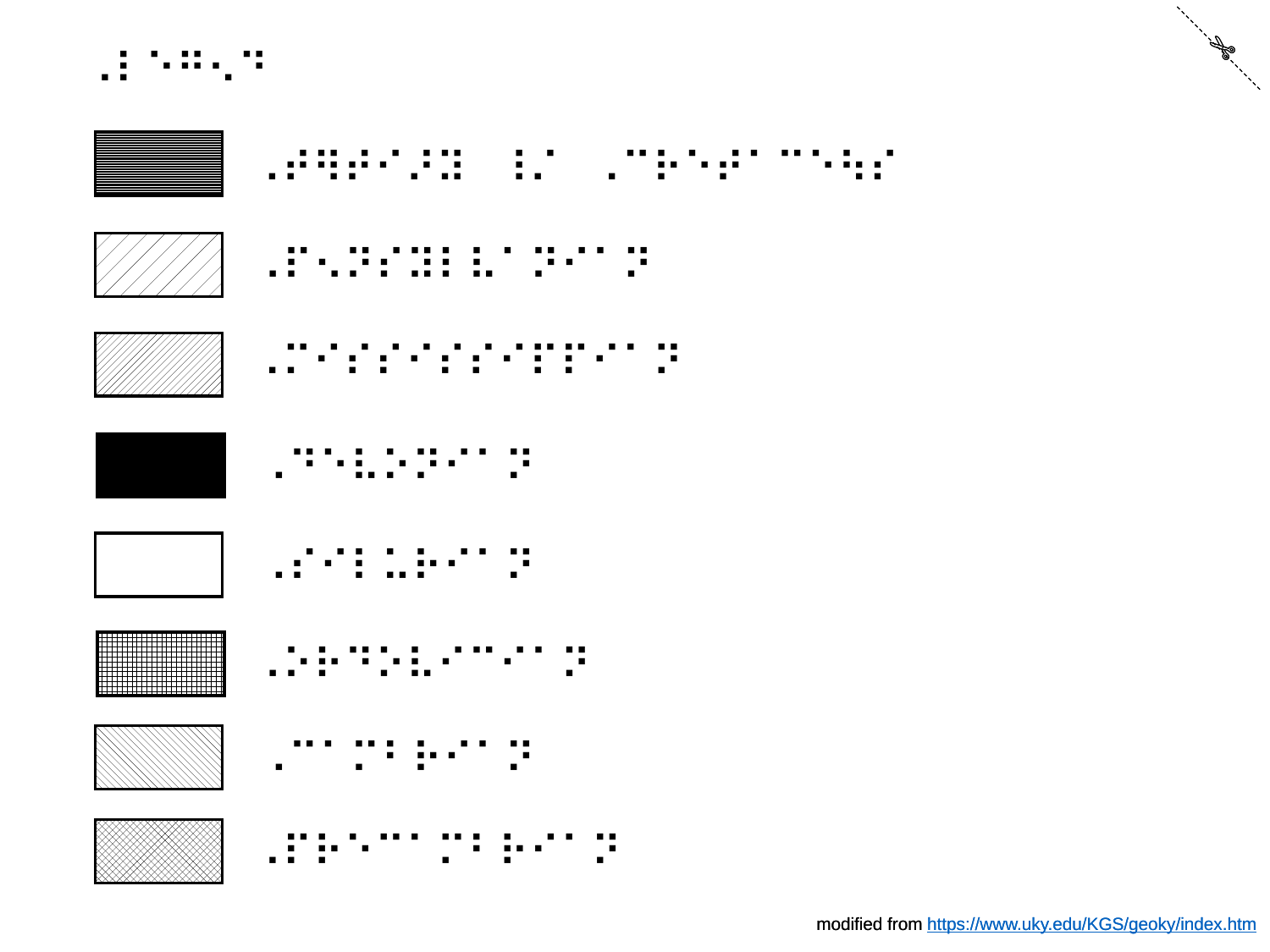

✄
✄
⠠⠇⠑⠛⠢⠙

⠠⠞⠻⠞⠊⠜⠽⠀⠸⠌⠀⠠⠉⠗⠑⠞⠁⠉⠑⠳⠎
⠠⠏⠢⠝⠎⠽⠇⠧⠁⠝⠊⠁⠝

⠠⠍⠊⠎⠎⠊⠎⠎⠊⠏⠏⠊⠁⠝

⠠⠙⠑⠧⠕⠝⠊⠁⠝

⠠⠎⠊⠇⠥⠗⠊⠁⠝
⠠⠕⠗⠙⠕⠧⠊⠉⠊⠁⠝

⠠⠉⠁⠍⠃⠗⠊⠁⠝

⠠⠏⠗⠑⠉⠁⠍⠃⠗⠊⠁⠝

modified from https://www.uky.edu/KGS/geoky/index.htm
modified from https://www.uky.edu/KGS/geoky/index.htm